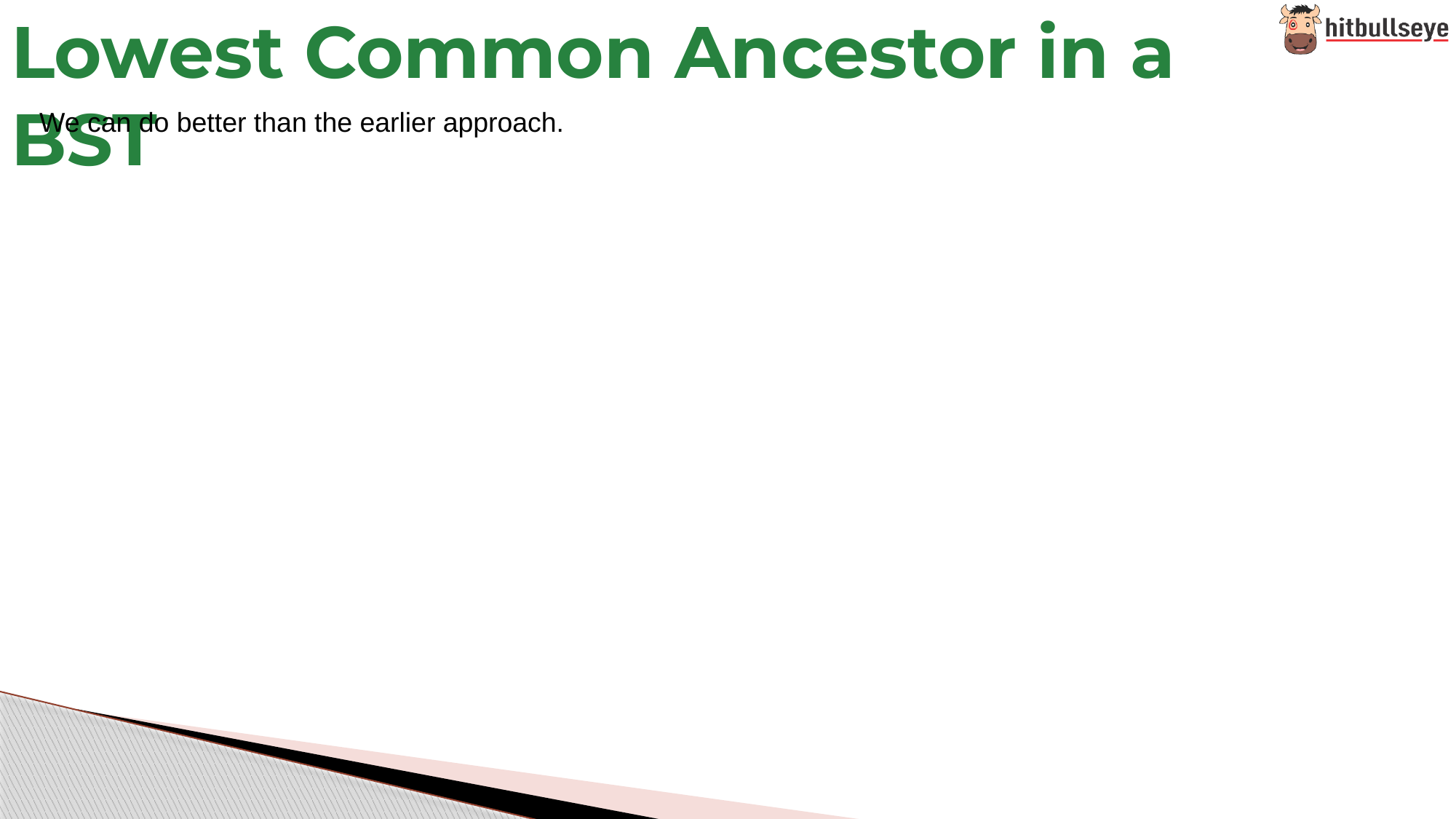

# Lowest Common Ancestor in a BST
We can do better than the earlier approach.